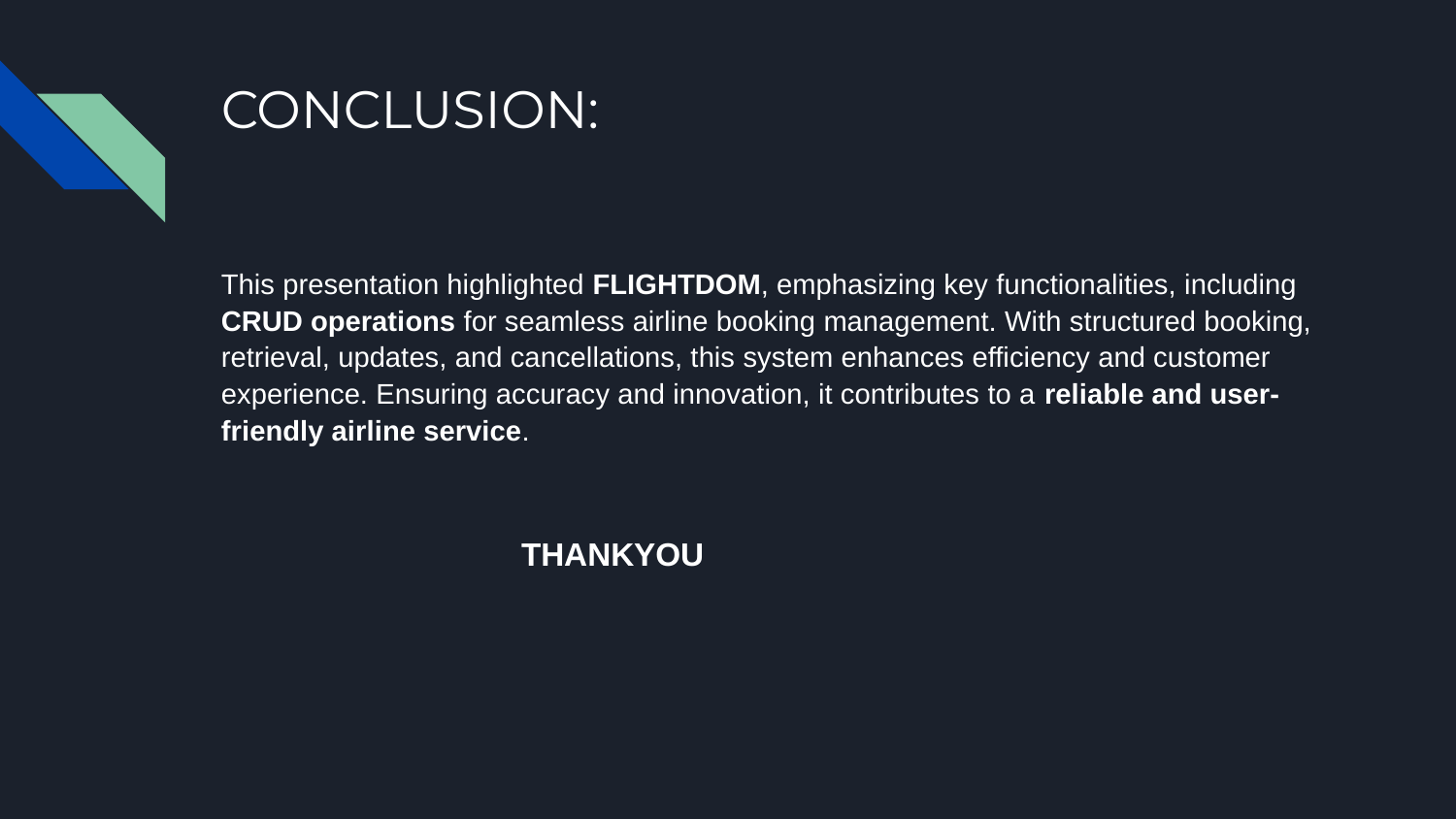

# CONCLUSION:
This presentation highlighted FLIGHTDOM, emphasizing key functionalities, including CRUD operations for seamless airline booking management. With structured booking, retrieval, updates, and cancellations, this system enhances efficiency and customer experience. Ensuring accuracy and innovation, it contributes to a reliable and user-friendly airline service.

                                     THANKYOU